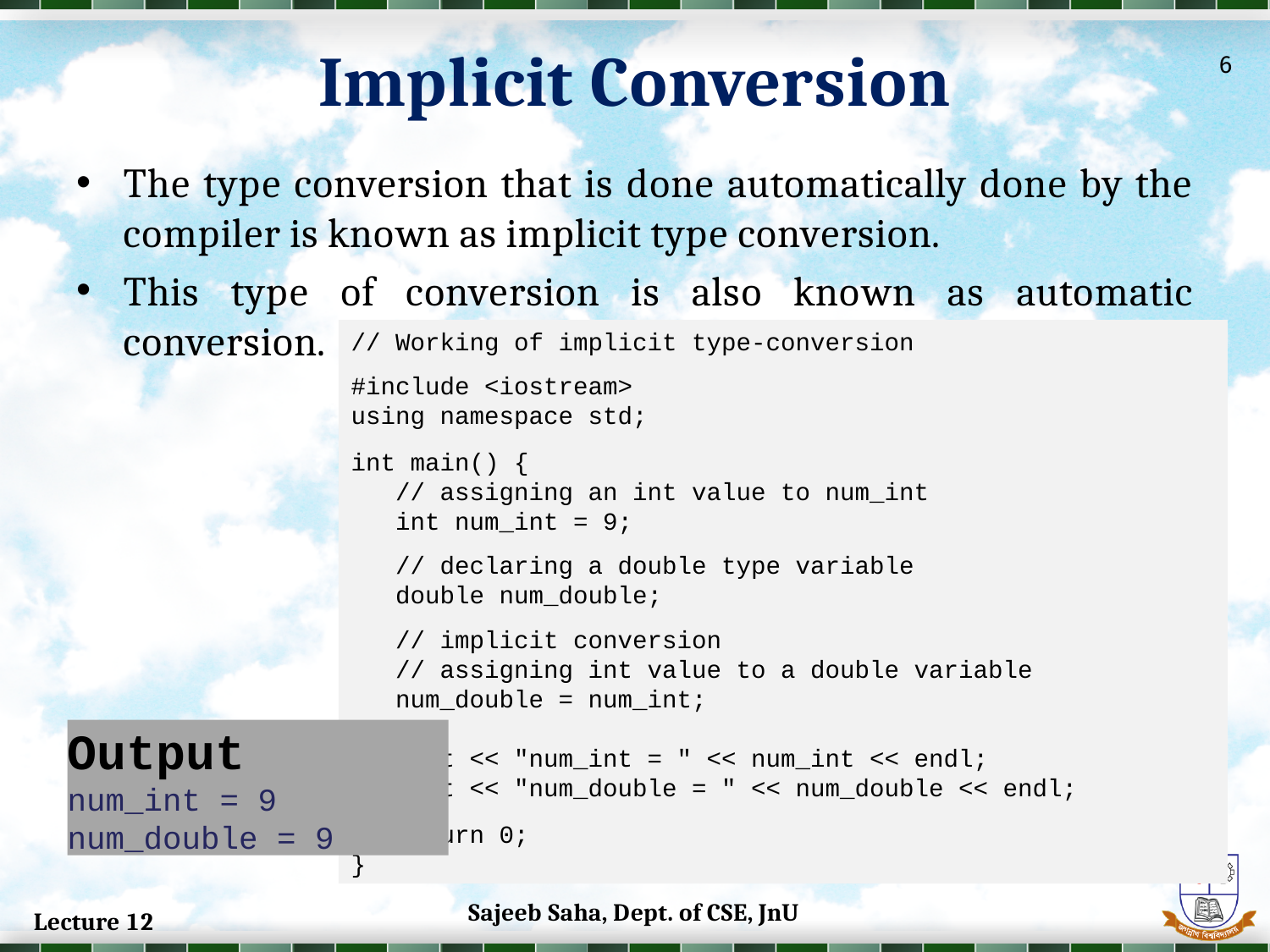

Implicit Conversion
6
The type conversion that is done automatically done by the compiler is known as implicit type conversion.
This type of conversion is also known as automatic conversion.
// Working of implicit type-conversion

#include <iostream>
using namespace std;

int main() {
   // assigning an int value to num_int
   int num_int = 9;

   // declaring a double type variable
   double num_double;

   // implicit conversion
   // assigning int value to a double variable
   num_double = num_int;

   cout << "num_int = " << num_int << endl;
   cout << "num_double = " << num_double << endl;

   return 0;
}
Output
num_int = 9
num_double = 9
Sajeeb Saha, Dept. of CSE, JnU